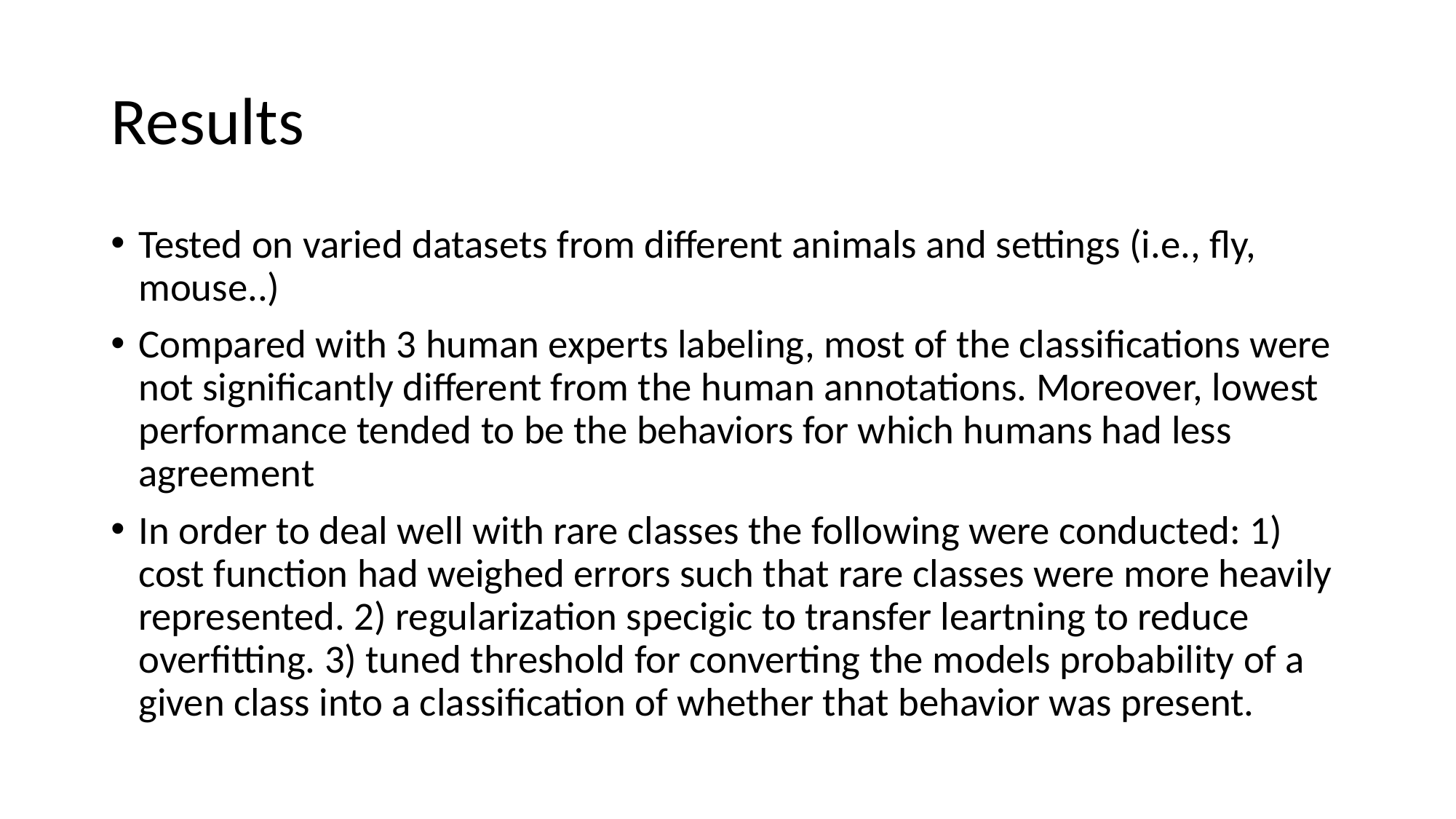

# Results
Tested on varied datasets from different animals and settings (i.e., fly, mouse..)
Compared with 3 human experts labeling, most of the classifications were not significantly different from the human annotations. Moreover, lowest performance tended to be the behaviors for which humans had less agreement
In order to deal well with rare classes the following were conducted: 1) cost function had weighed errors such that rare classes were more heavily represented. 2) regularization specigic to transfer leartning to reduce overfitting. 3) tuned threshold for converting the models probability of a given class into a classification of whether that behavior was present.